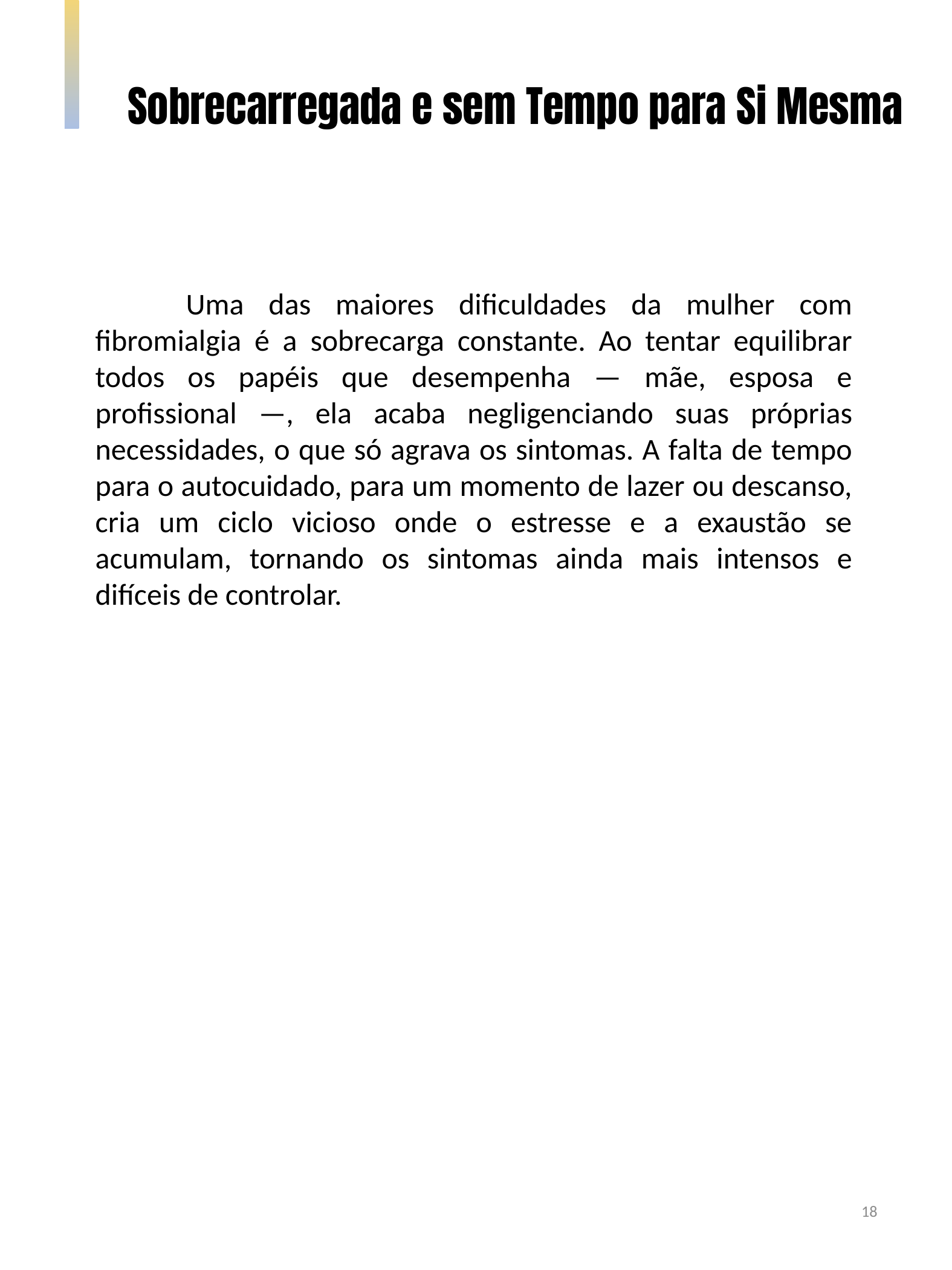

Sobrecarregada e sem Tempo para Si Mesma
	Uma das maiores dificuldades da mulher com fibromialgia é a sobrecarga constante. Ao tentar equilibrar todos os papéis que desempenha — mãe, esposa e profissional —, ela acaba negligenciando suas próprias necessidades, o que só agrava os sintomas. A falta de tempo para o autocuidado, para um momento de lazer ou descanso, cria um ciclo vicioso onde o estresse e a exaustão se acumulam, tornando os sintomas ainda mais intensos e difíceis de controlar.
18